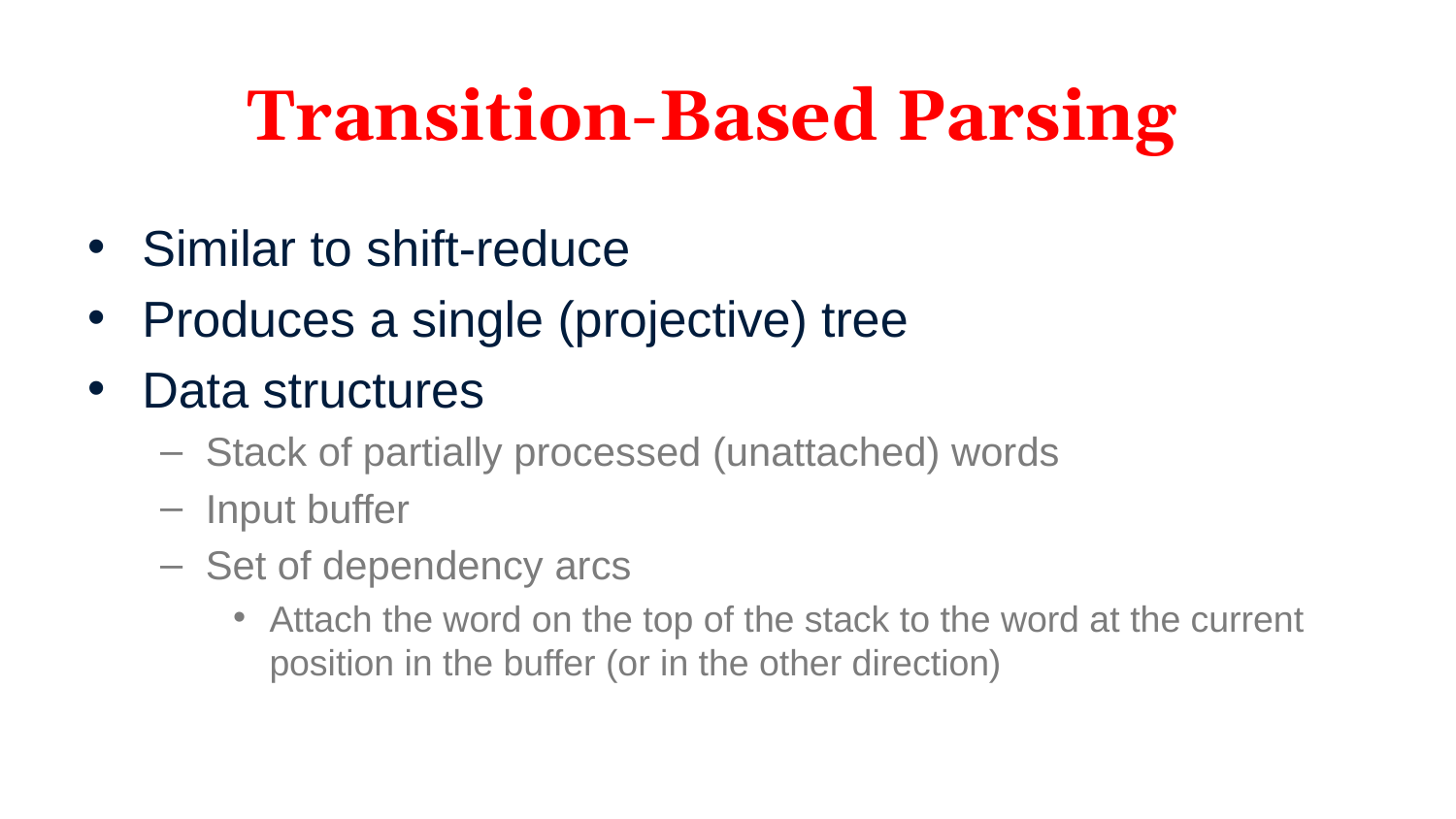

# Transition-Based Parsing
Similar to shift-reduce
Produces a single (projective) tree
Data structures
Stack of partially processed (unattached) words
Input buffer
Set of dependency arcs
Attach the word on the top of the stack to the word at the current position in the buffer (or in the other direction)